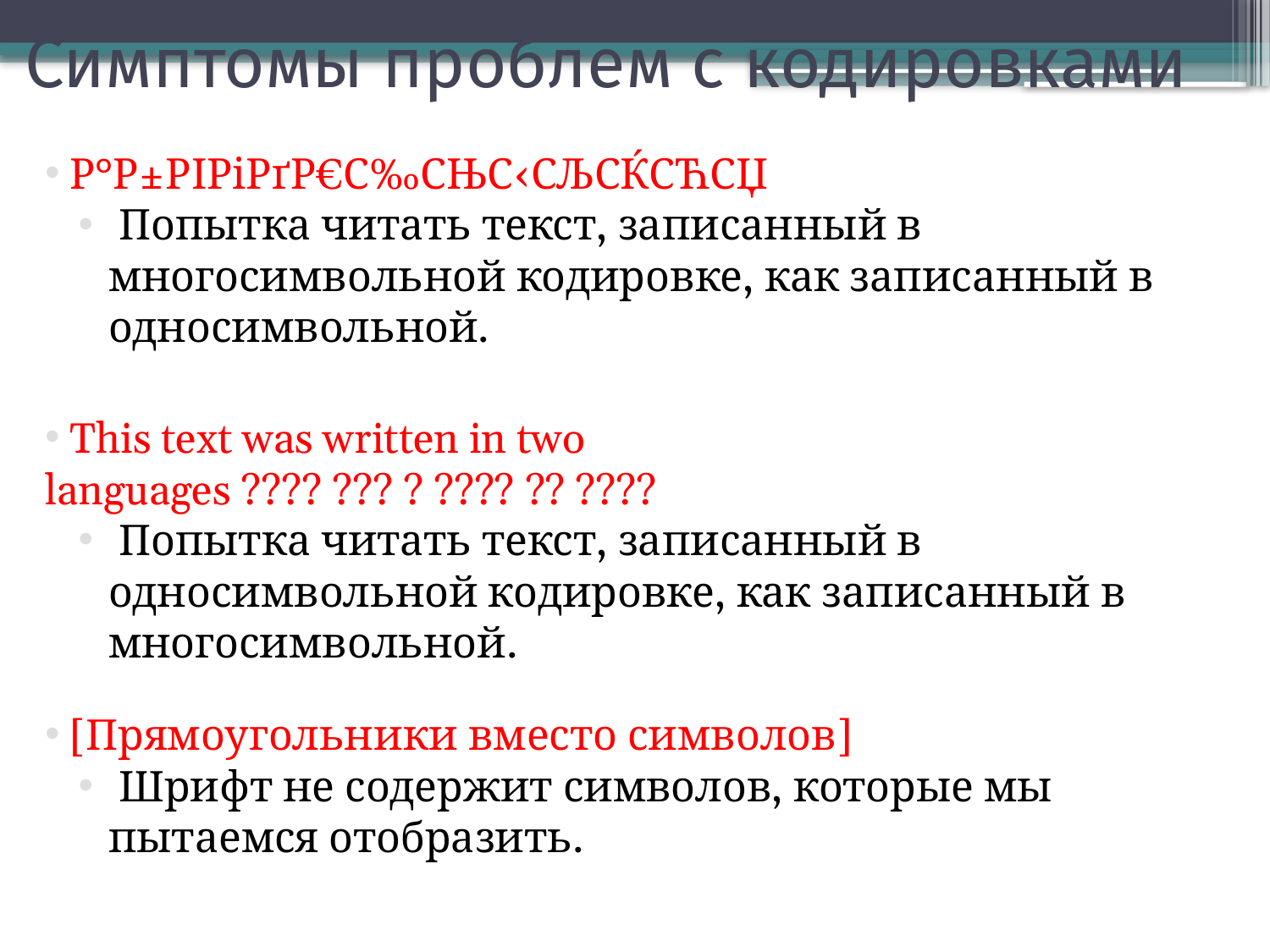

Симптомы проблем с кодировками
 Р°Р±РІРіРґР€С‰СЊС‹СЉСЌСЋСЏ
 Попытка читать текст, записанный в многосимвольной кодировке, как записанный в односимвольной.
 This text was written in two languages ???? ??? ? ???? ?? ????
 Попытка читать текст, записанный в односимвольной кодировке, как записанный в многосимвольной.
 [Прямоугольники вместо символов]
 Шрифт не содержит символов, которые мы пытаемся отобразить.